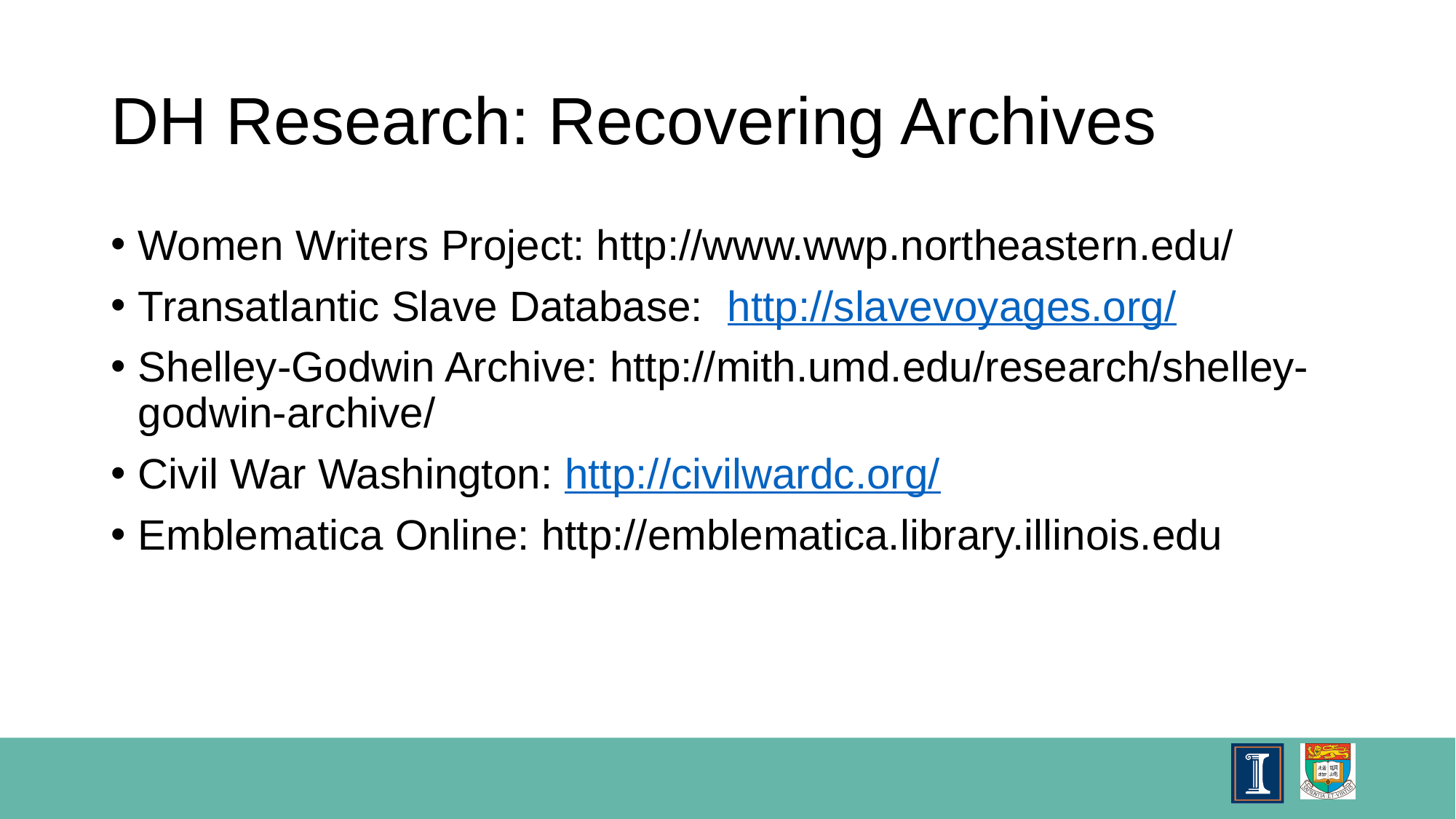

# DH Research: Recovering Archives
Women Writers Project: http://www.wwp.northeastern.edu/
Transatlantic Slave Database:  http://slavevoyages.org/
Shelley-Godwin Archive: http://mith.umd.edu/research/shelley-godwin-archive/
Civil War Washington: http://civilwardc.org/
Emblematica Online: http://emblematica.library.illinois.edu